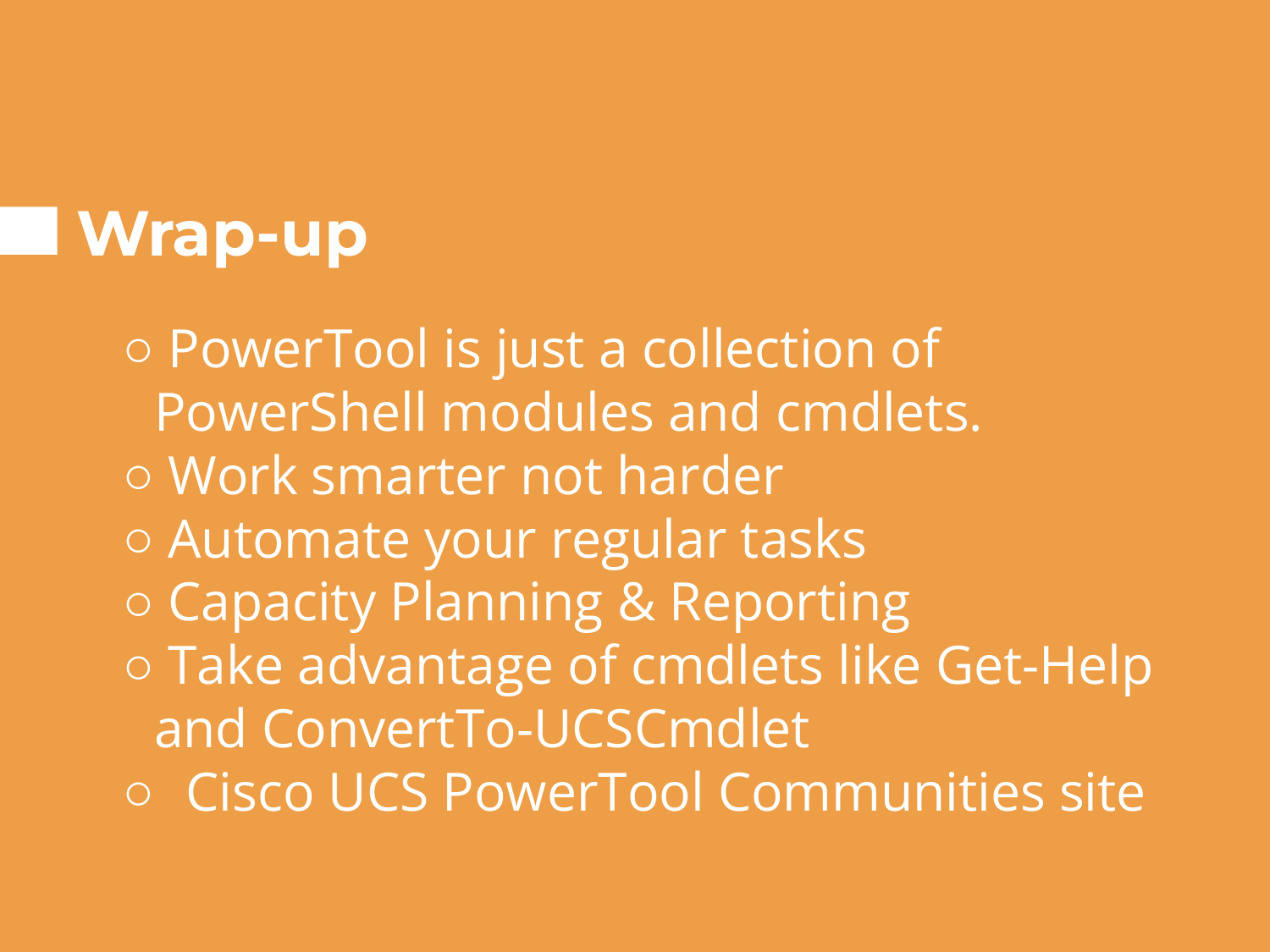

# Wrap-up
 PowerTool is just a collection of PowerShell modules and cmdlets.
 Work smarter not harder
 Automate your regular tasks
 Capacity Planning & Reporting
 Take advantage of cmdlets like Get-Help and ConvertTo-UCSCmdlet
Cisco UCS PowerTool Communities site